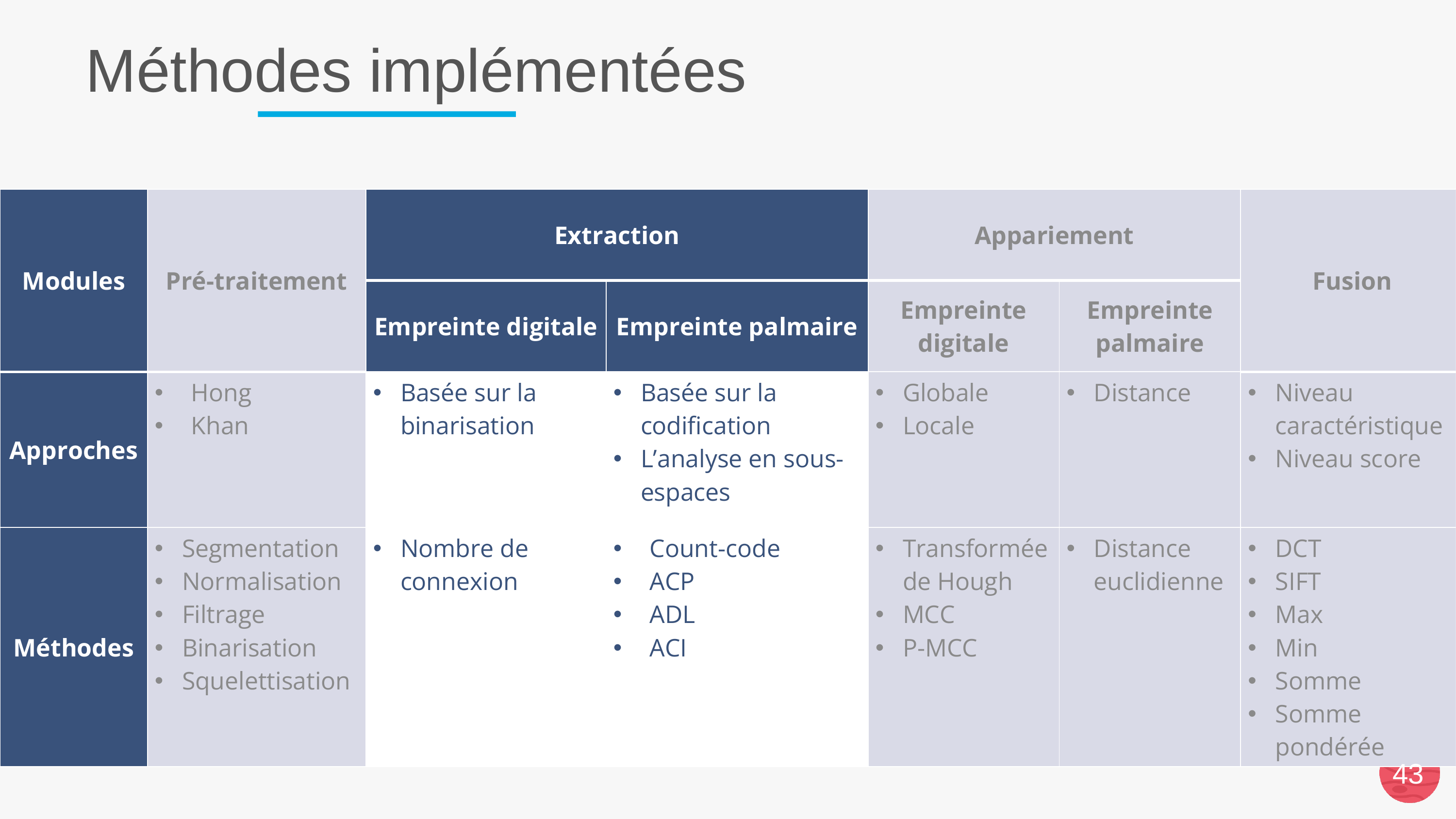

# Méthodes implémentées
| Modules | Pré-traitement | Extraction |  | Appariement |  | Fusion |
| --- | --- | --- | --- | --- | --- | --- |
|  |  | Empreinte digitale | Empreinte palmaire | Empreinte digitale | Empreinte palmaire |  |
| Approches | Hong Khan | Basée sur la binarisation | Basée sur la codification L’analyse en sous-espaces | Globale Locale | Distance | Niveau caractéristique Niveau score |
| Méthodes | Segmentation Normalisation Filtrage Binarisation Squelettisation | Nombre de connexion | Count-code ACP ADL ACI | Transformée de Hough MCC P-MCC | Distance euclidienne | DCT SIFT Max Min Somme Somme pondérée |
43